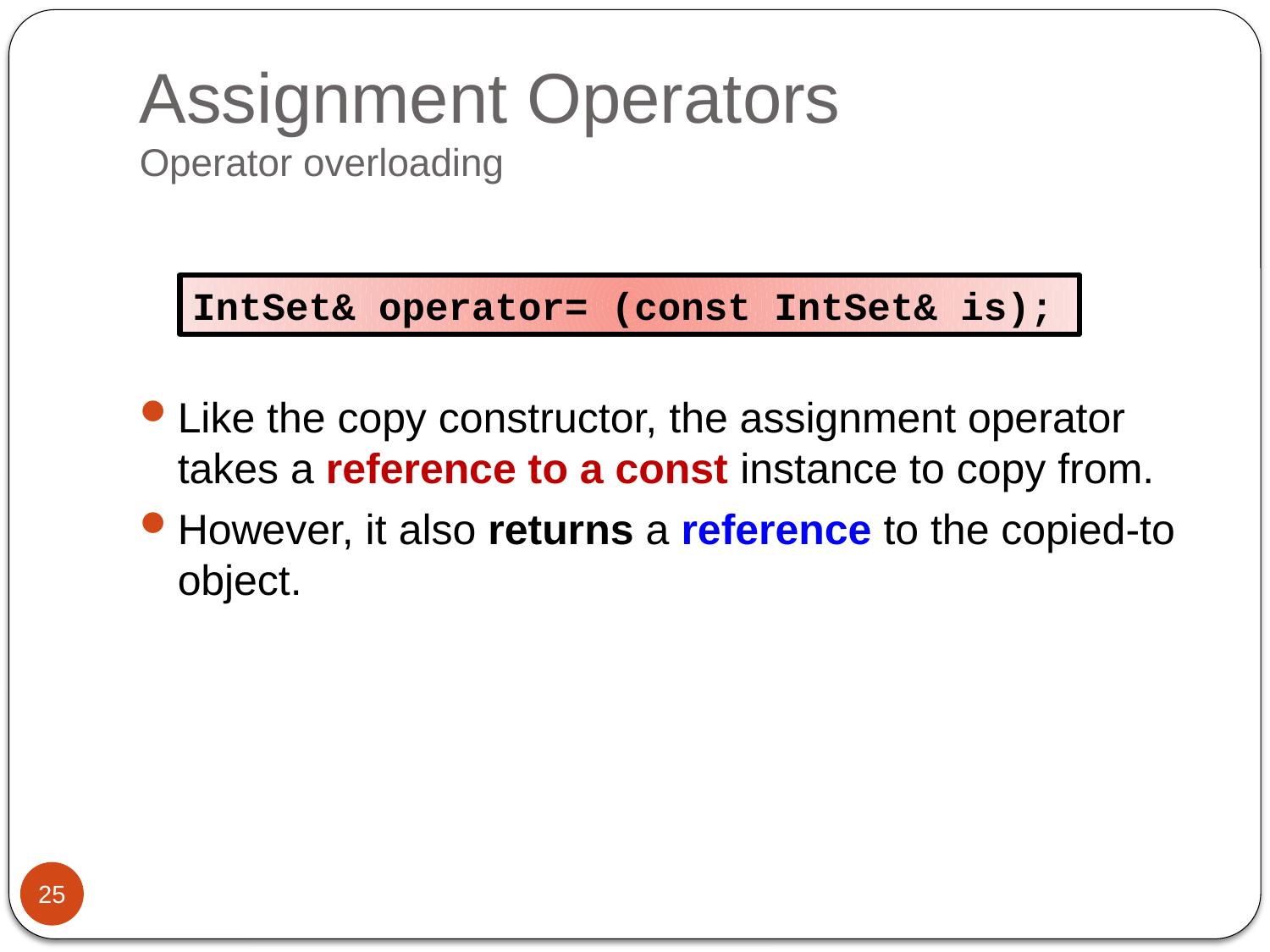

# Assignment Operators Operator overloading

Like the copy constructor, the assignment operator takes a reference to a const instance to copy from.
However, it also returns a reference to the copied-to object.
IntSet& operator= (const IntSet& is);
25